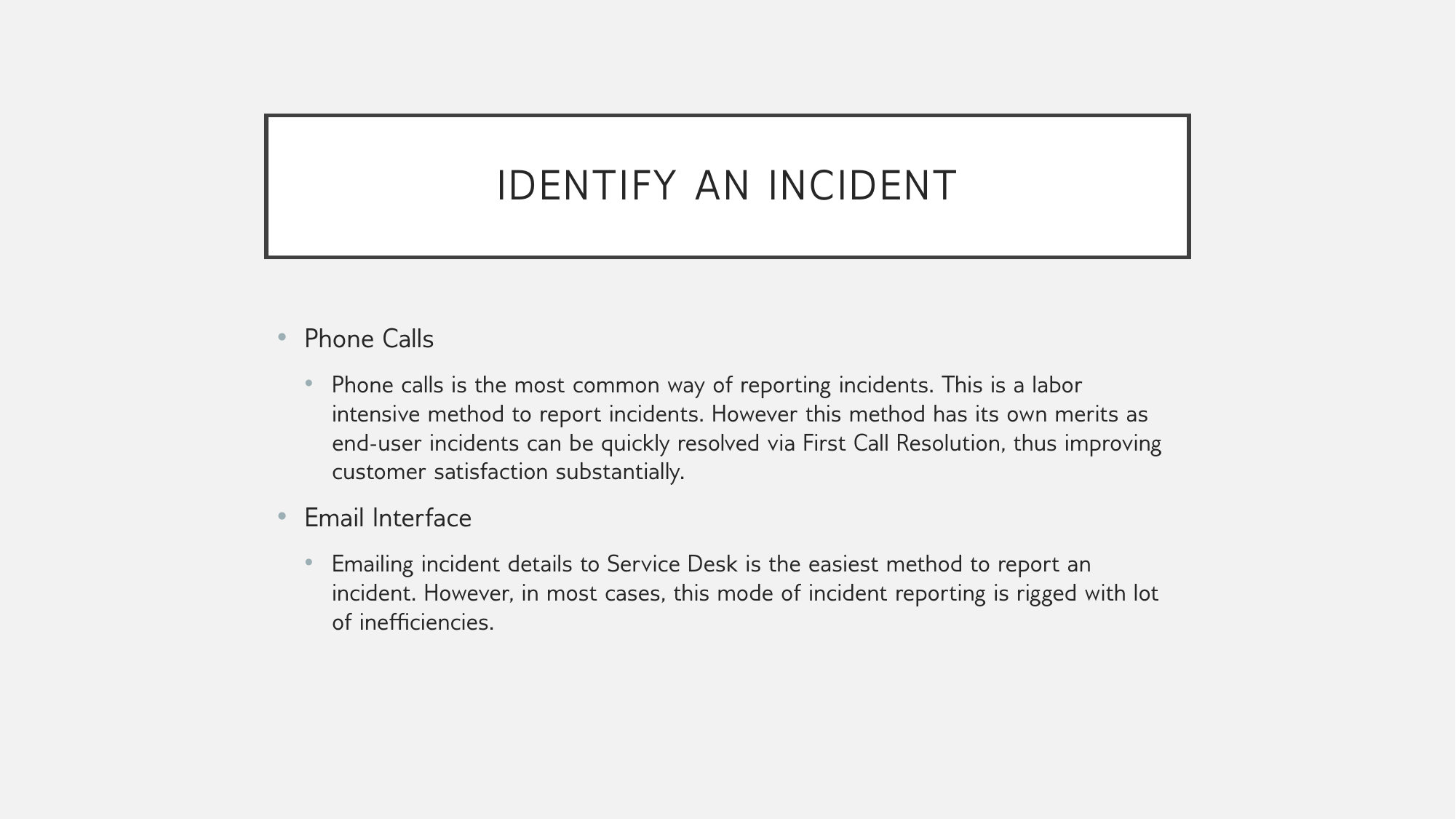

# Identify an Incident
Phone Calls
Phone calls is the most common way of reporting incidents. This is a labor intensive method to report incidents. However this method has its own merits as end-user incidents can be quickly resolved via First Call Resolution, thus improving customer satisfaction substantially.
Email Interface
Emailing incident details to Service Desk is the easiest method to report an incident. However, in most cases, this mode of incident reporting is rigged with lot of inefficiencies.